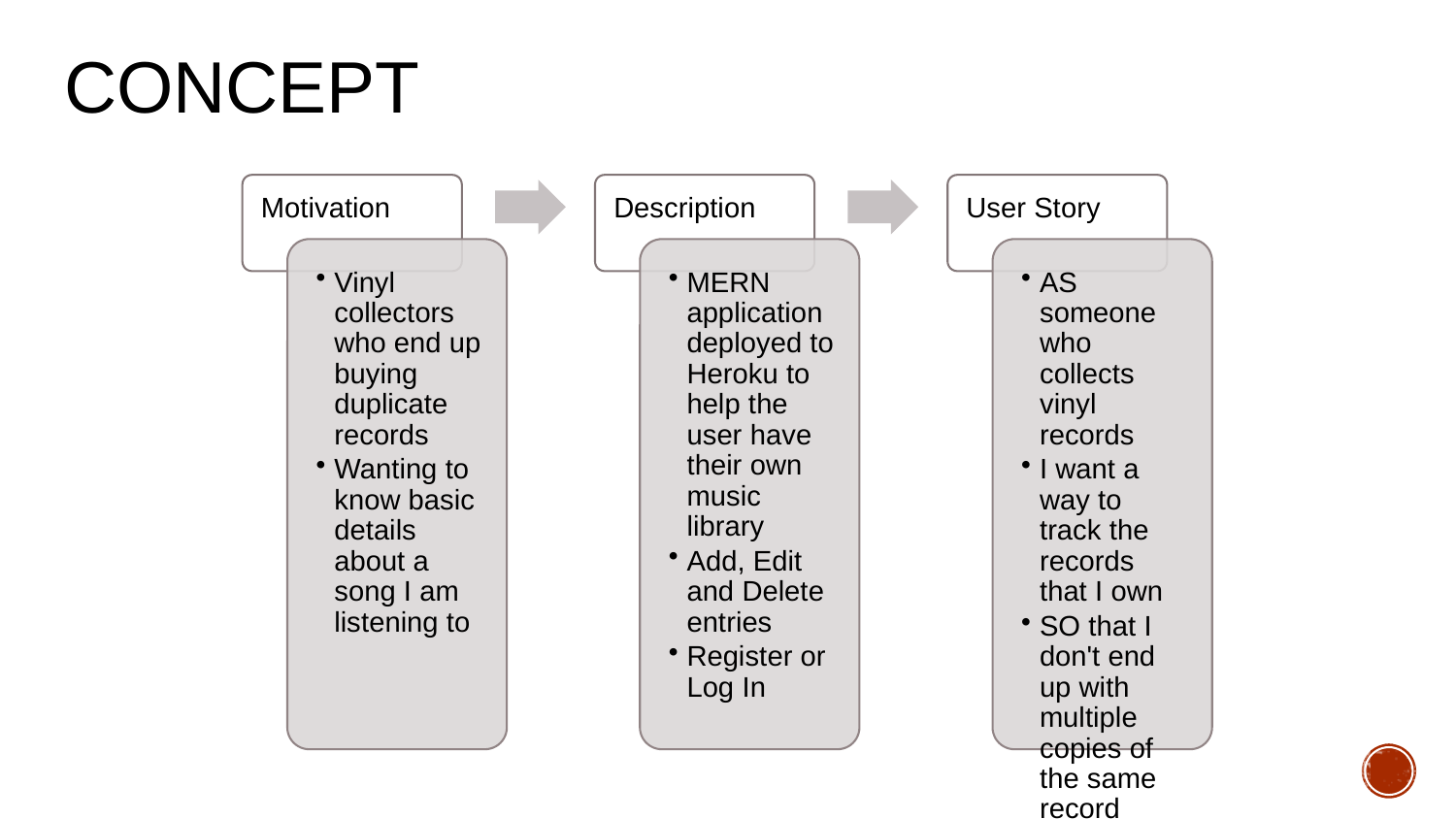

# Concept
Motivation
Vinyl collectors who end up buying duplicate records
Wanting to know basic details about a song I am listening to

Description
MERN application deployed to Heroku to help the user have their own music library
Add, Edit and Delete entries
Register or Log In

User Story
AS someone who collects vinyl records
I want a way to track the records that I own
SO that I don't end up with multiple copies of the same record